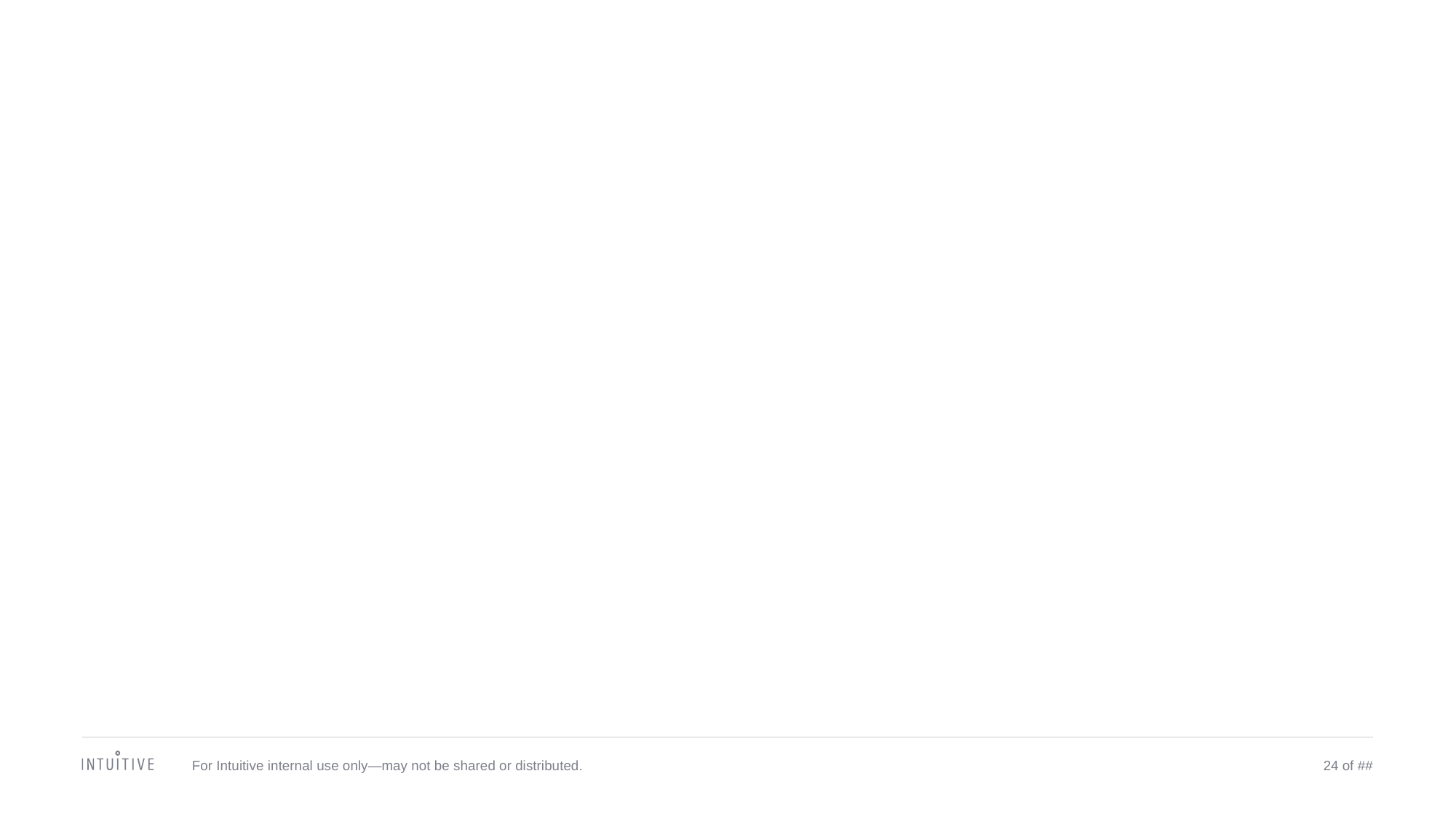

#

For Intuitive internal use only—may not be shared or distributed.
24 of ##